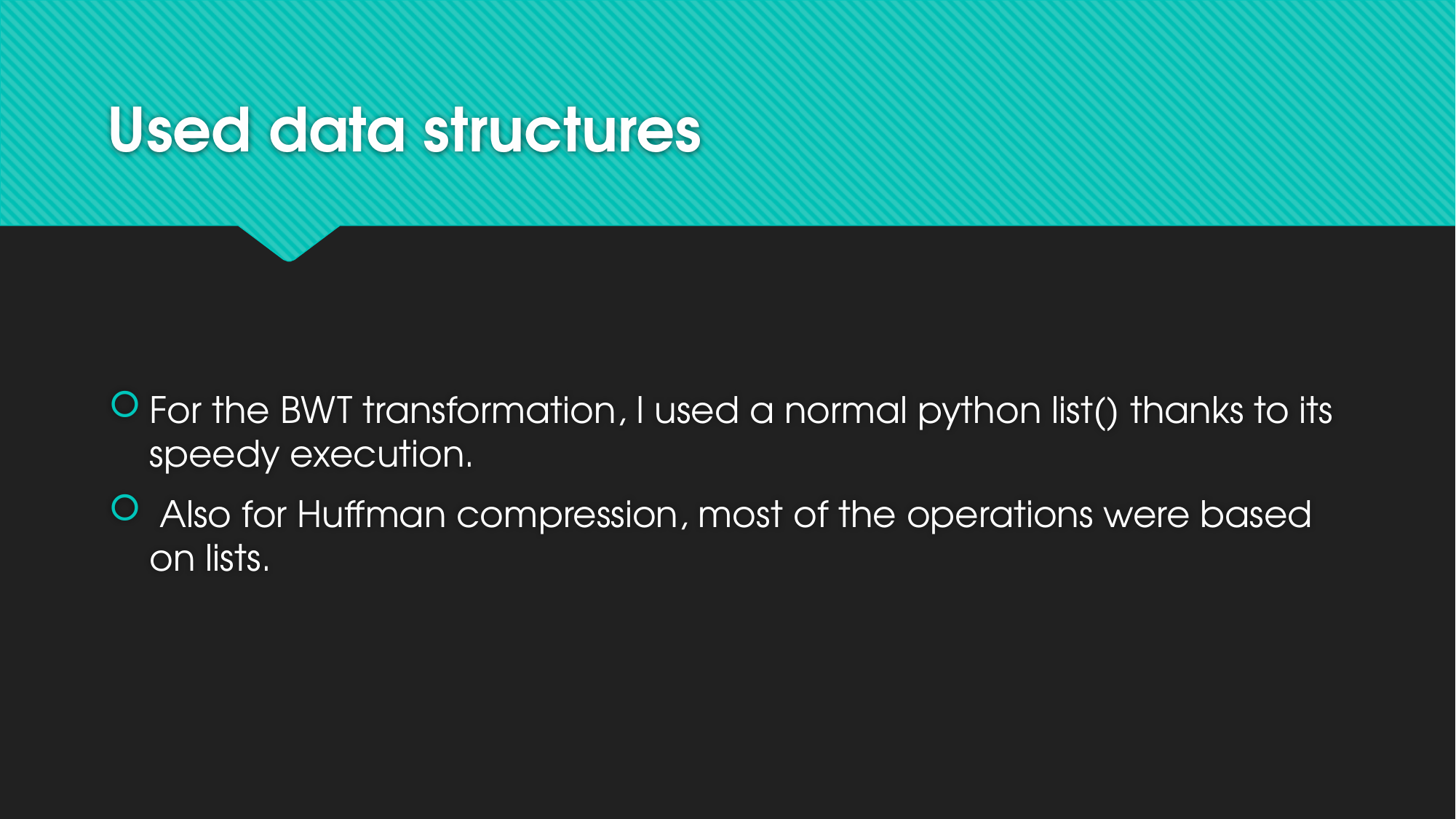

# Used data structures
For the BWT transformation, I used a normal python list() thanks to its speedy execution.
 Also for Huffman compression, most of the operations were based on lists.